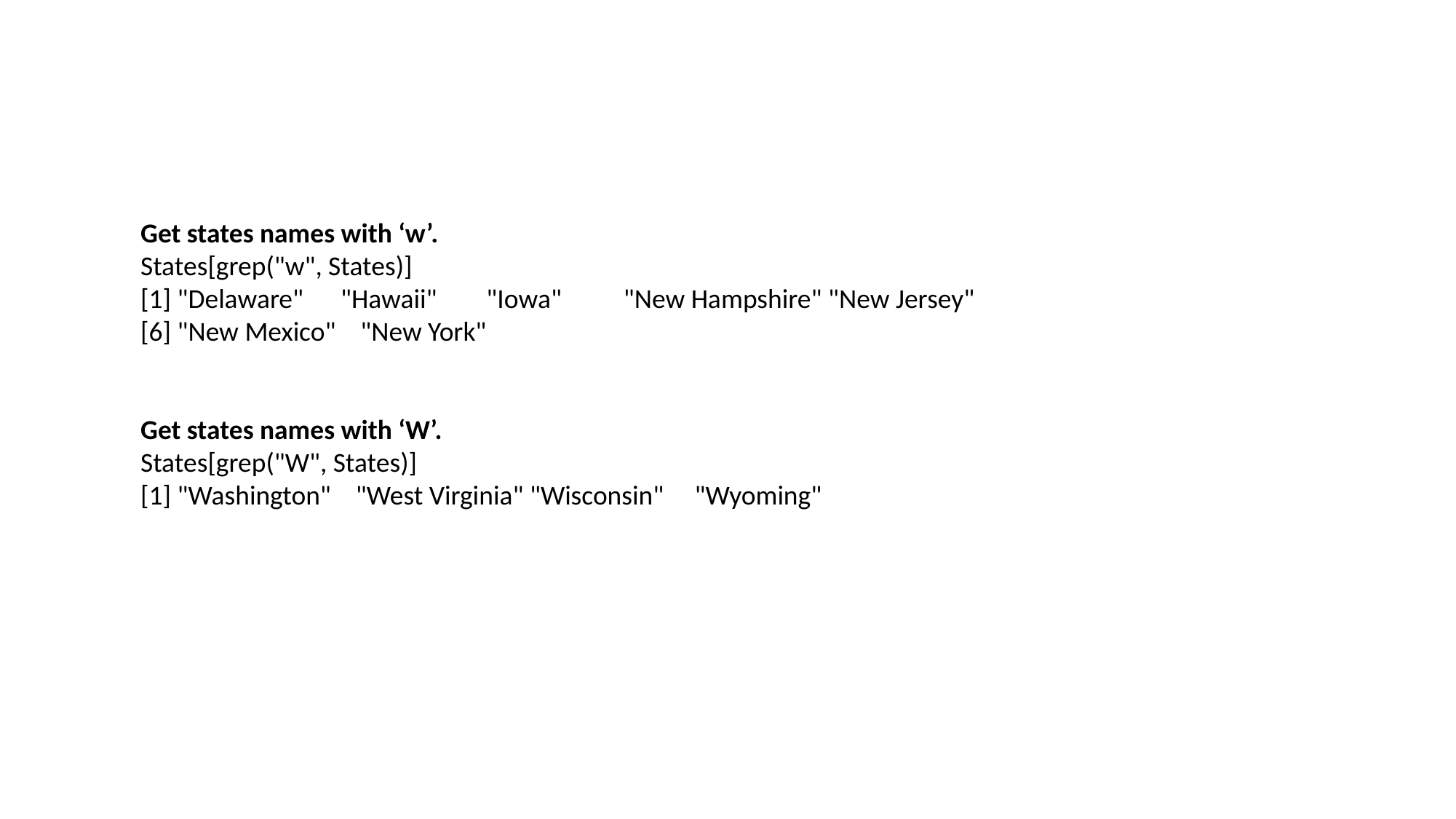

Get states names with ‘w’.
States[grep("w", States)]
[1] "Delaware"      "Hawaii"        "Iowa"          "New Hampshire" "New Jersey"
[6] "New Mexico"    "New York"

Get states names with ‘W’.
States[grep("W", States)]
[1] "Washington"    "West Virginia" "Wisconsin"     "Wyoming"